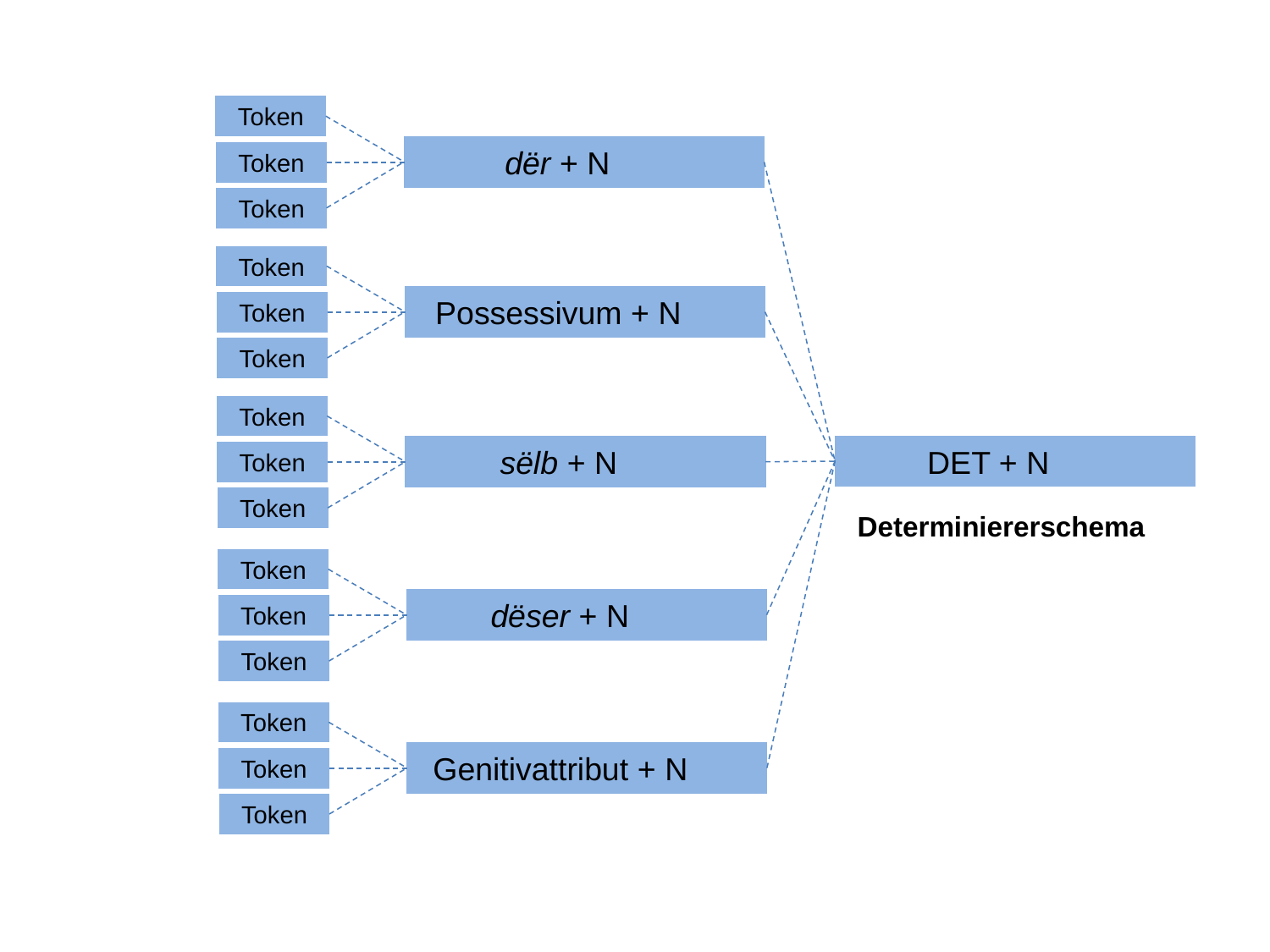

Token
dër + N
Token
Token
Token
Possessivum + N
Token
Token
Token
sëlb + N
Token
Token
DET + N
Determiniererschema
Token
dëser + N
Token
Token
Token
Genitivattribut + N
Token
Token